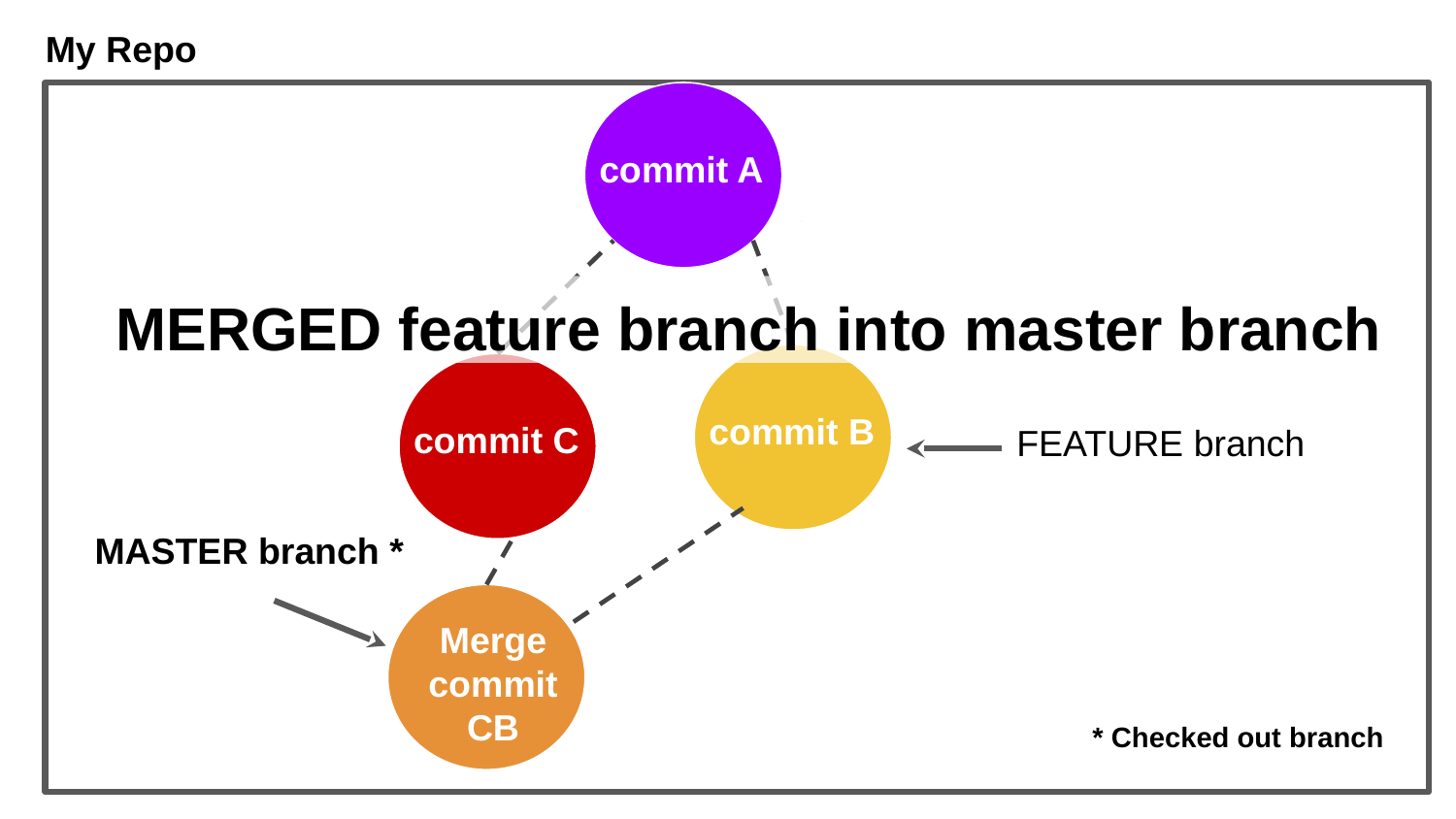

My Repo

commit A
MASTER branch *

MASTER branch

FEATURE branch

FEATURE branch *
MASTER branch *

commit C

commit B
FEATURE branch *
MERGED feature branch into master branch
MASTER branch *

Merge commit CB
* Checked out branch